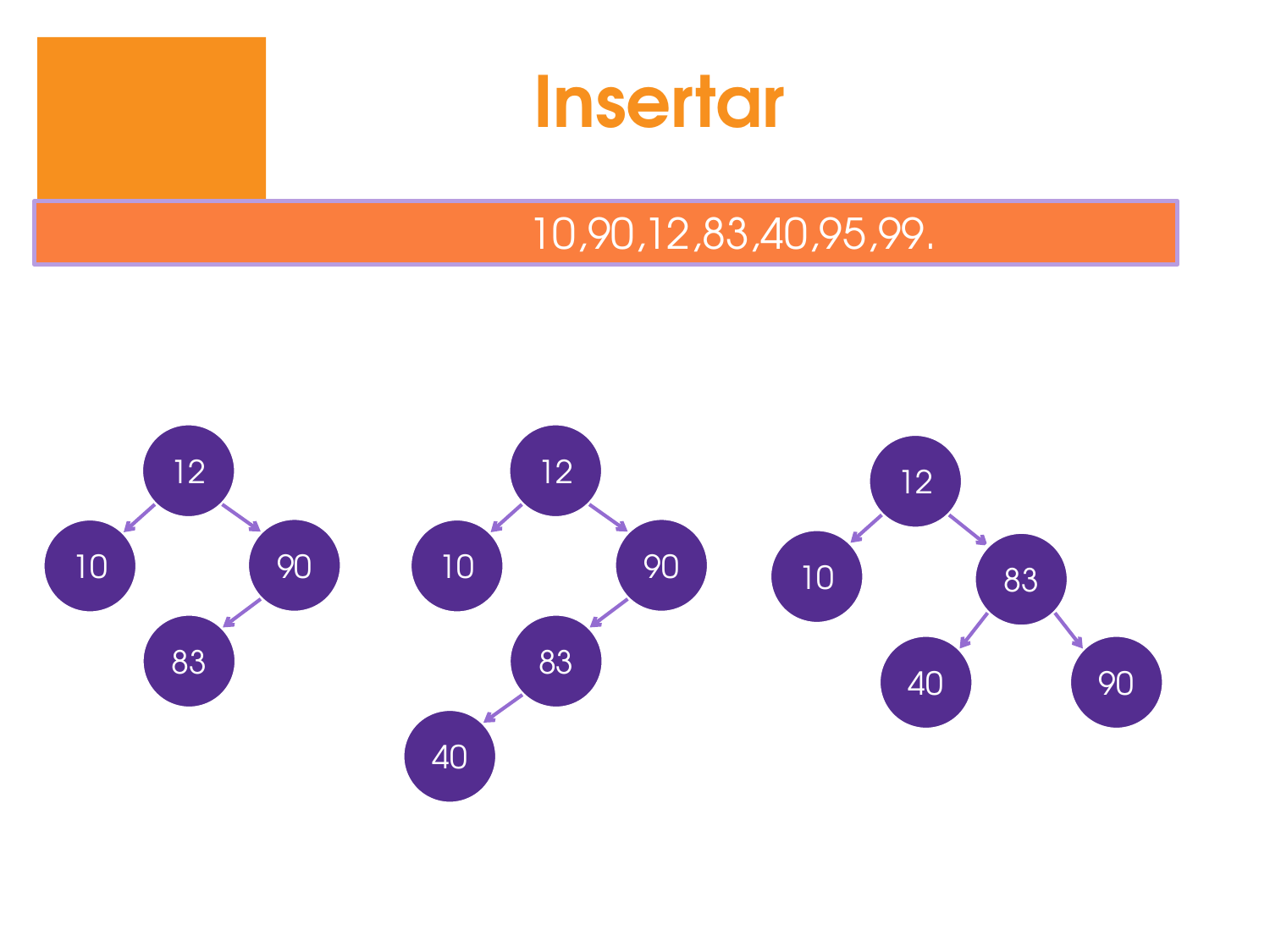

# Insertar
		10,90,12,83,40,95,99.
12
12
12
90
90
10
10
10
83
83
83
40
90
40